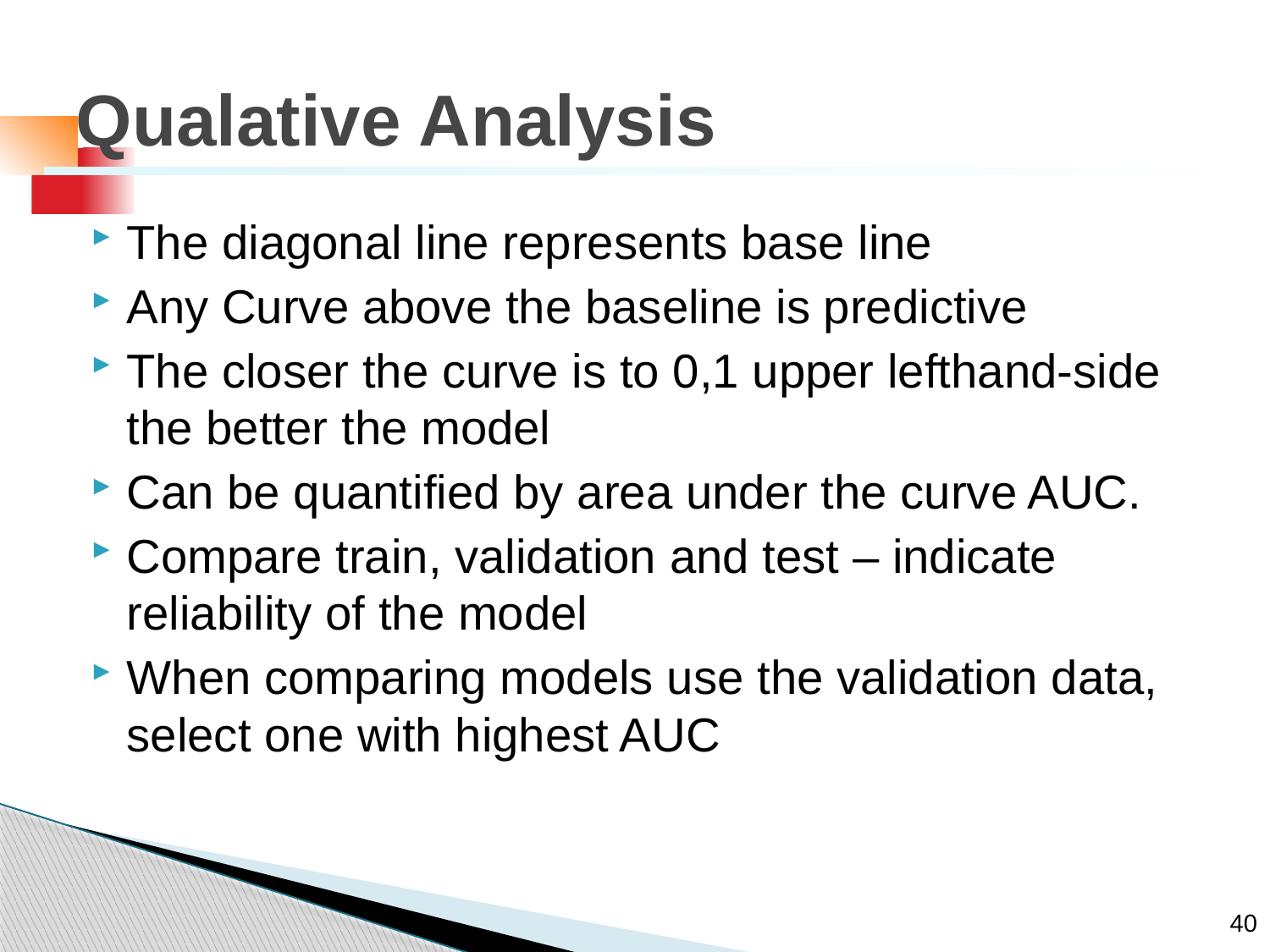

# Qualative Analysis
The diagonal line represents base line
Any Curve above the baseline is predictive
The closer the curve is to 0,1 upper lefthand-side the better the model
Can be quantified by area under the curve AUC.
Compare train, validation and test – indicate reliability of the model
When comparing models use the validation data, select one with highest AUC